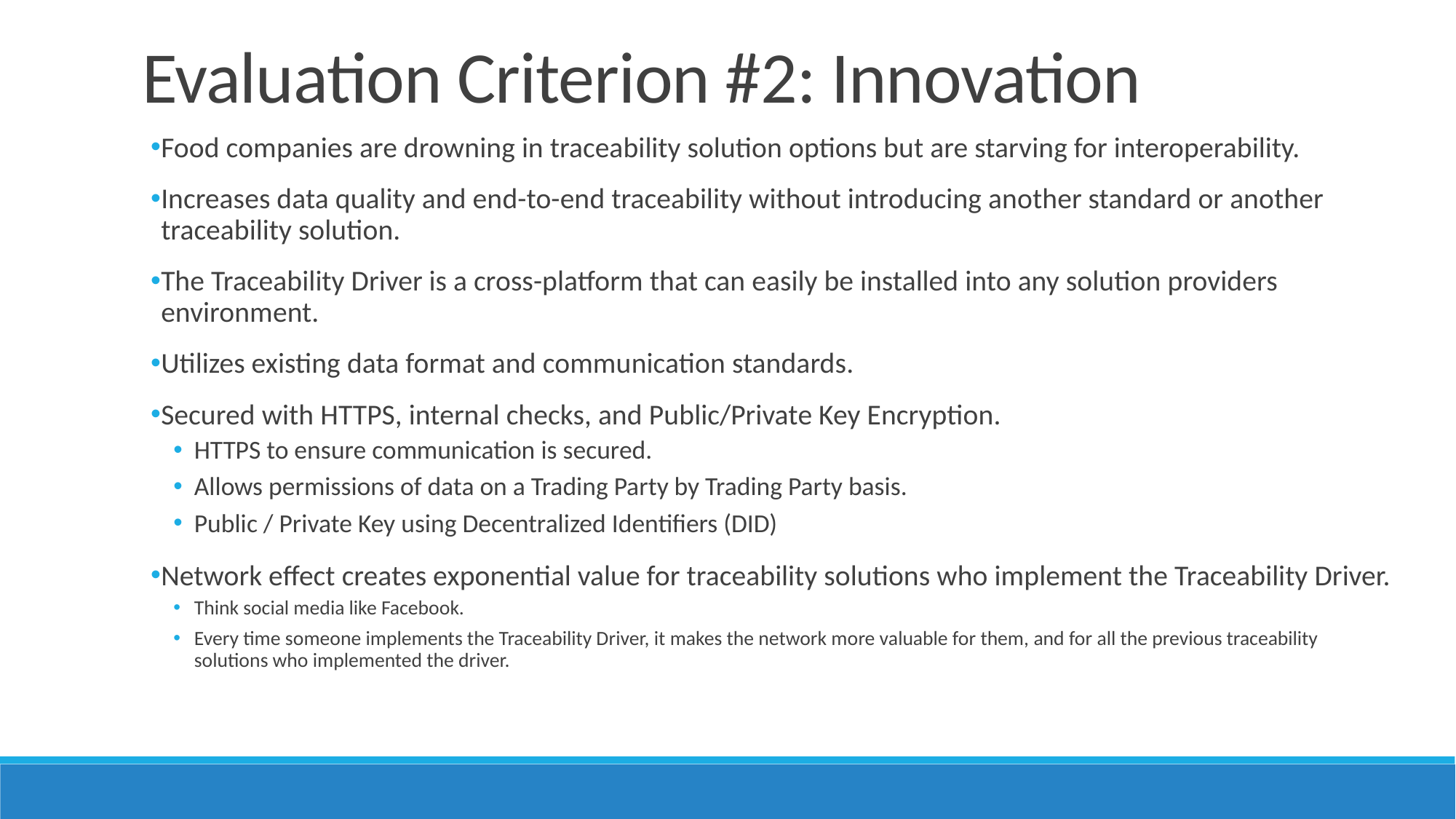

# Evaluation Criterion #2: Innovation
Food companies are drowning in traceability solution options but are starving for interoperability.
Increases data quality and end-to-end traceability without introducing another standard or another traceability solution.
The Traceability Driver is a cross-platform that can easily be installed into any solution providers environment.
Utilizes existing data format and communication standards.
Secured with HTTPS, internal checks, and Public/Private Key Encryption.
HTTPS to ensure communication is secured.
Allows permissions of data on a Trading Party by Trading Party basis.
Public / Private Key using Decentralized Identifiers (DID)
Network effect creates exponential value for traceability solutions who implement the Traceability Driver.
Think social media like Facebook.
Every time someone implements the Traceability Driver, it makes the network more valuable for them, and for all the previous traceability solutions who implemented the driver.